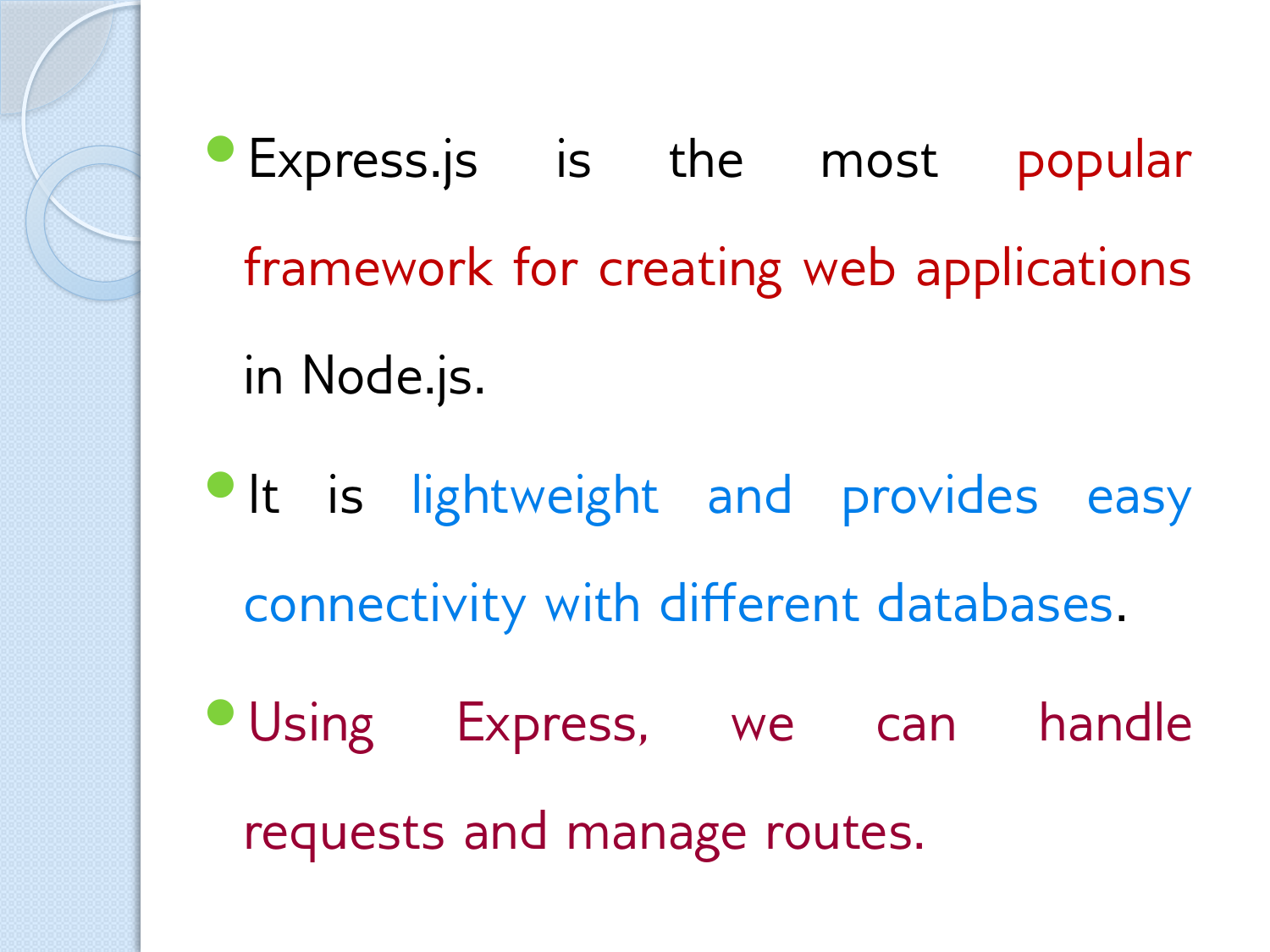

Express.js is the most popular framework for creating web applications in Node.js.
It is lightweight and provides easy connectivity with different databases.
Using Express, we can handle requests and manage routes.